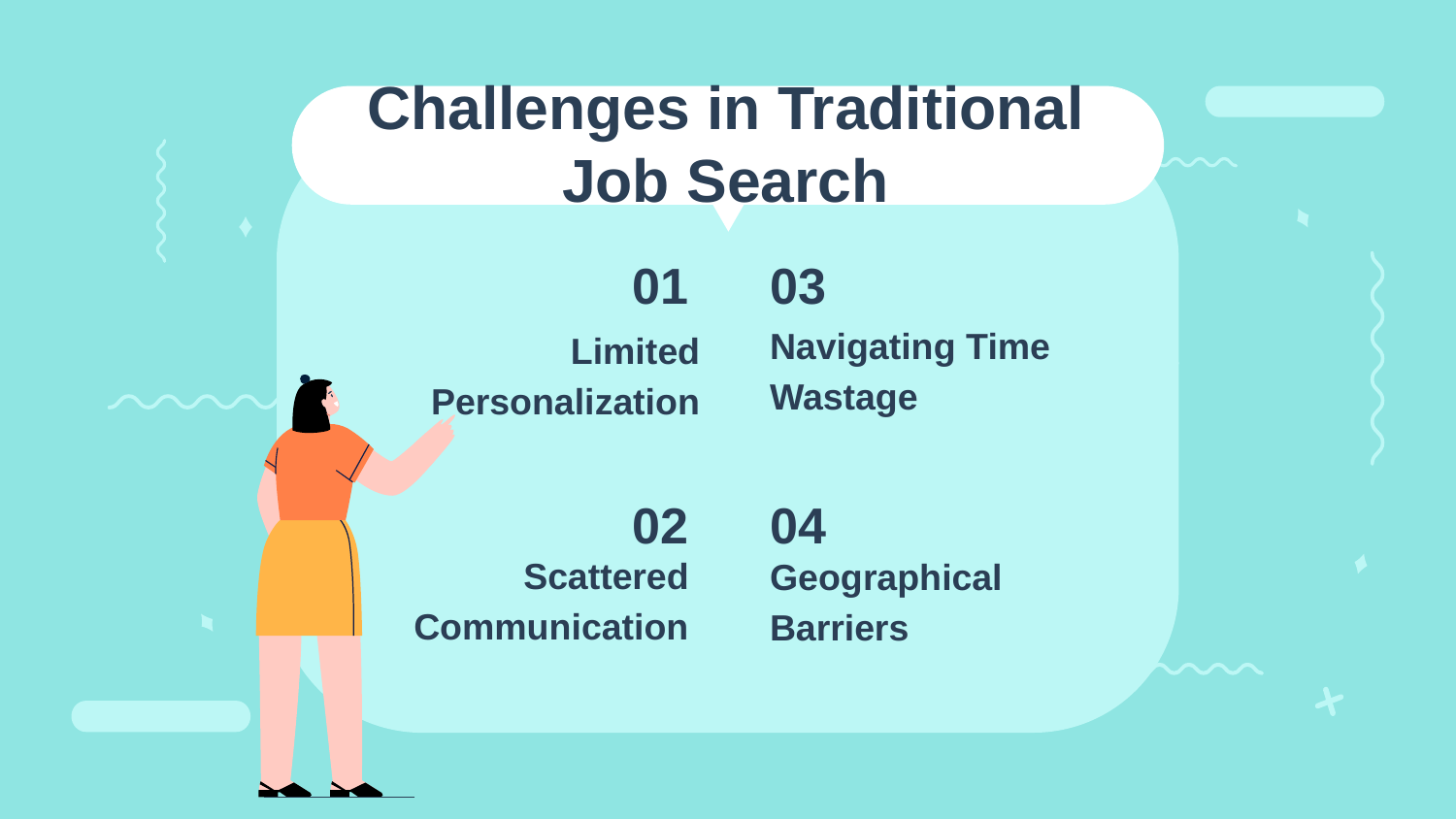

# Challenges in Traditional Job Search
01
03
Navigating Time Wastage
Limited Personalization

02
04
Scattered Communication
Geographical
Barriers